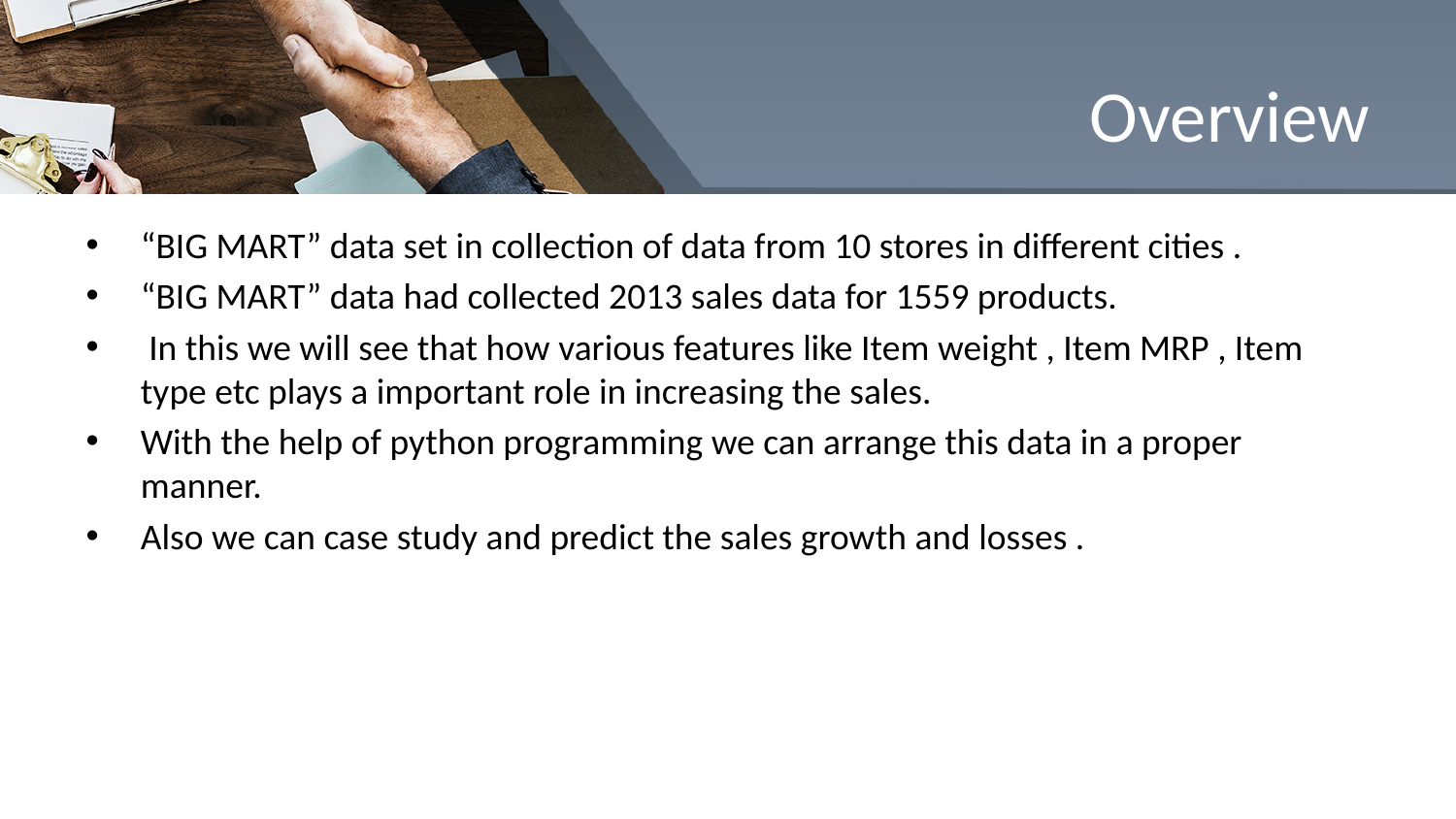

# Overview
“BIG MART” data set in collection of data from 10 stores in different cities .
“BIG MART” data had collected 2013 sales data for 1559 products.
 In this we will see that how various features like Item weight , Item MRP , Item type etc plays a important role in increasing the sales.
With the help of python programming we can arrange this data in a proper manner.
Also we can case study and predict the sales growth and losses .